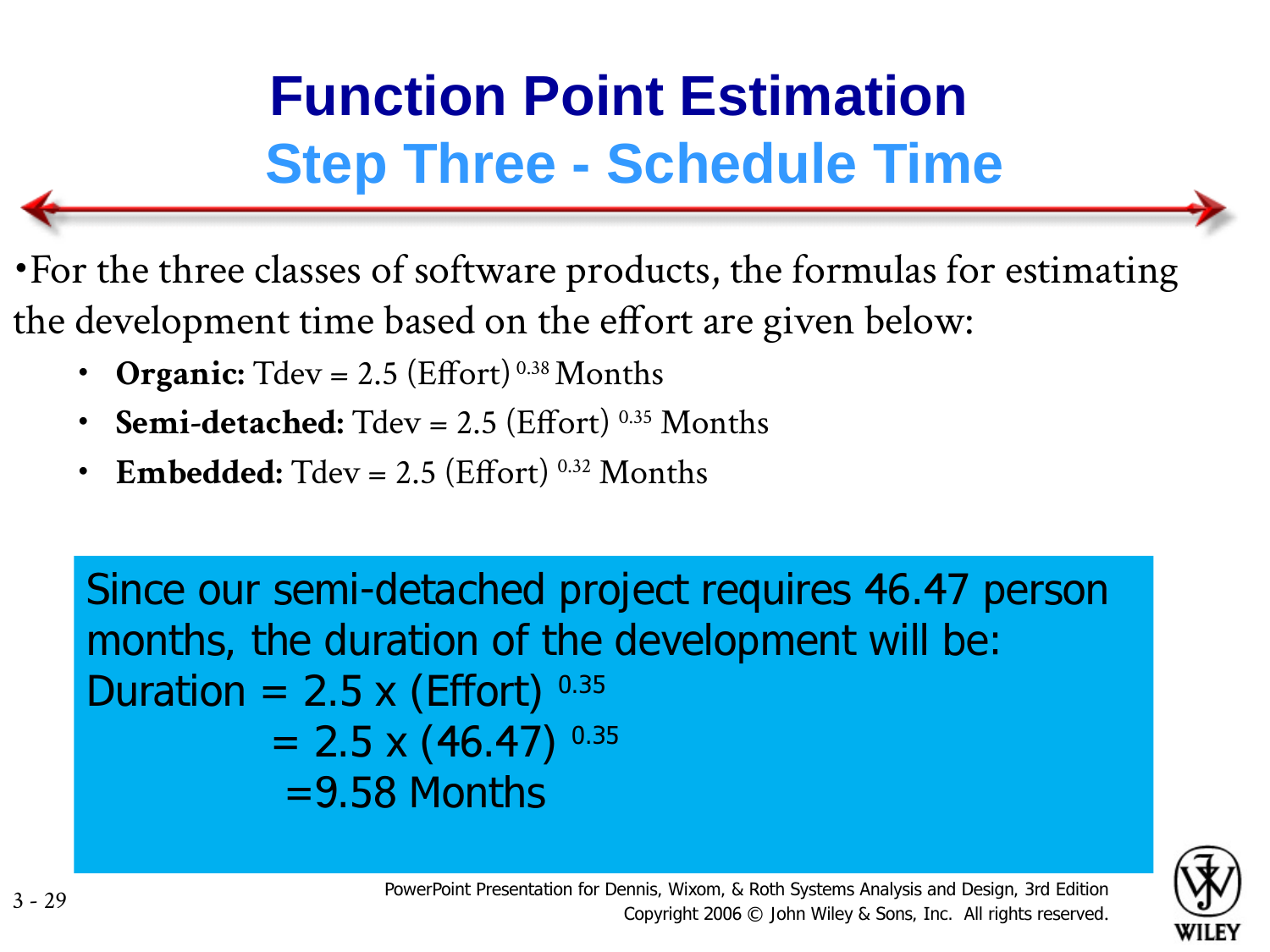

# Function Point Estimation Step Three - Schedule Time
For the three classes of software products, the formulas for estimating the development time based on the effort are given below:
Organic: Tdev = 2.5 (Effort) 0.38 Months
Semi-detached: Tdev = 2.5 (Effort) 0.35 Months
Embedded: Tdev = 2.5 (Effort) 0.32 Months

Since our semi-detached project requires 46.47 person months, the duration of the development will be:
Duration = 2.5 x (Effort) 0.35
              = 2.5 x (46.47) 0.35
               =9.58 Months

PowerPoint Presentation for Dennis, Wixom, & Roth Systems Analysis and Design, 3rd Edition
Copyright 2006 © John Wiley & Sons, Inc.  All rights reserved.
3 - 29